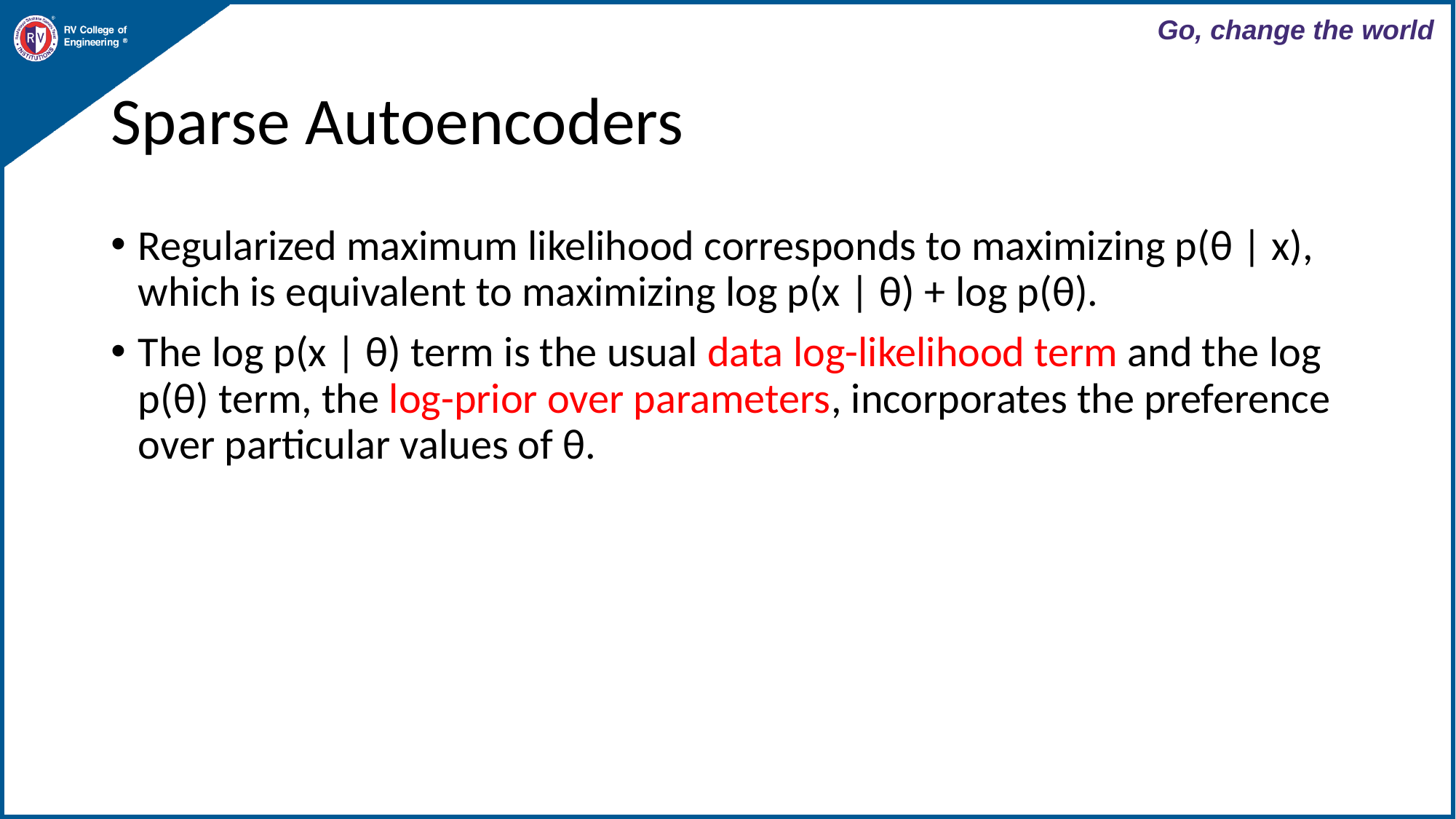

# Sparse Autoencoders
Regularized maximum likelihood corresponds to maximizing p(θ | x), which is equivalent to maximizing log p(x | θ) + log p(θ).
The log p(x | θ) term is the usual data log-likelihood term and the log p(θ) term, the log-prior over parameters, incorporates the preference over particular values of θ.